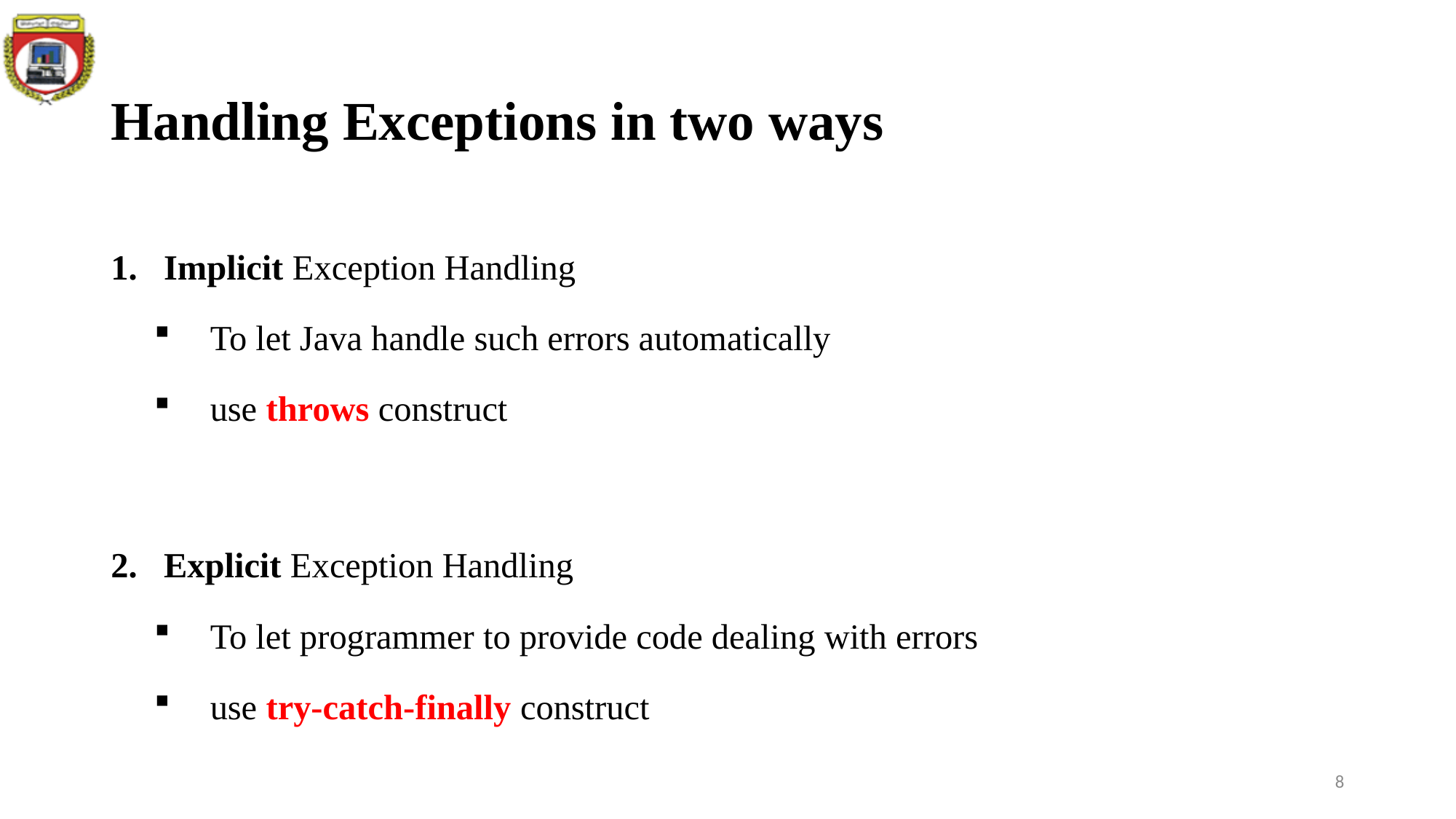

# Handling Exceptions in two ways
Implicit Exception Handling
To let Java handle such errors automatically
use throws construct

Explicit Exception Handling
To let programmer to provide code dealing with errors
use try-catch-finally construct

8